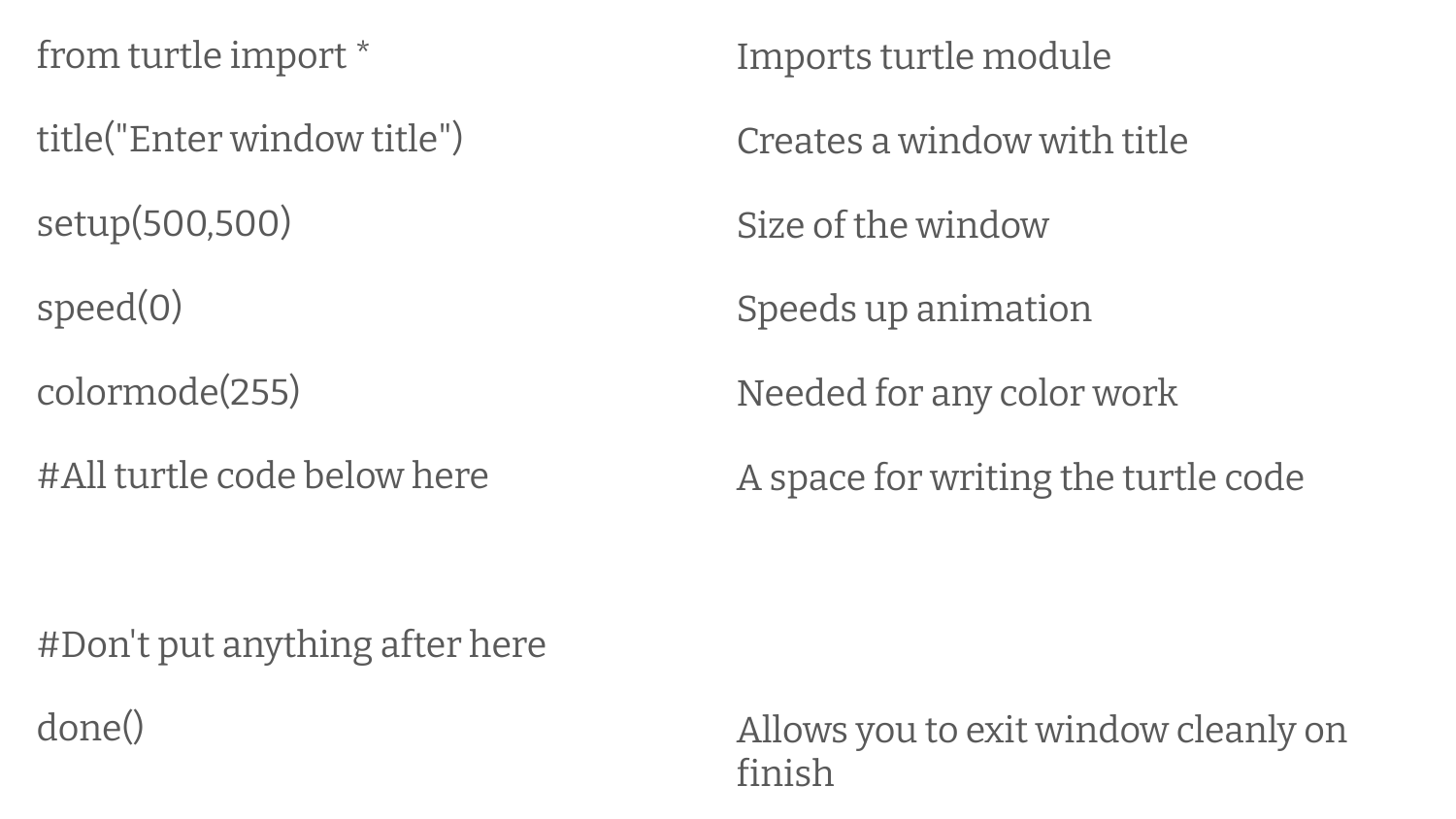

from turtle import *
title("Enter window title")
setup(500,500)
speed(0)
colormode(255)
#All turtle code below here

#Don't put anything after here
done()
Imports turtle module
Creates a window with title
Size of the window
Speeds up animation
Needed for any color work
A space for writing the turtle code

Allows you to exit window cleanly on finish